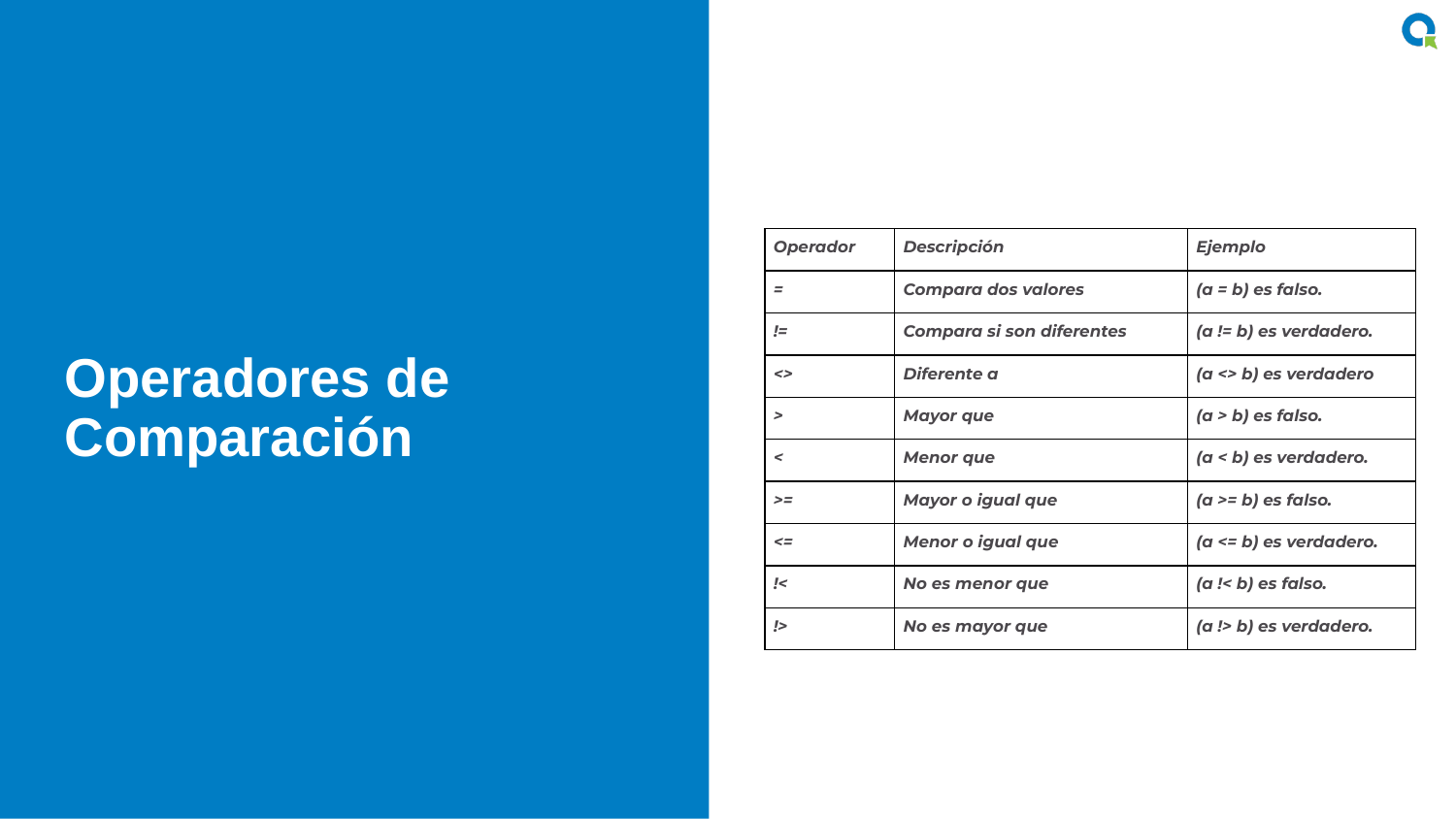

| Operador | Descripción | Ejemplo |
| --- | --- | --- |
| = | Compara dos valores | (a = b) es falso. |
| != | Compara si son diferentes | (a != b) es verdadero. |
| <> | Diferente a | (a <> b) es verdadero |
| > | Mayor que | (a > b) es falso. |
| < | Menor que | (a < b) es verdadero. |
| >= | Mayor o igual que | (a >= b) es falso. |
| <= | Menor o igual que | (a <= b) es verdadero. |
| !< | No es menor que | (a !< b) es falso. |
| !> | No es mayor que | (a !> b) es verdadero. |
# Operadores de Comparación